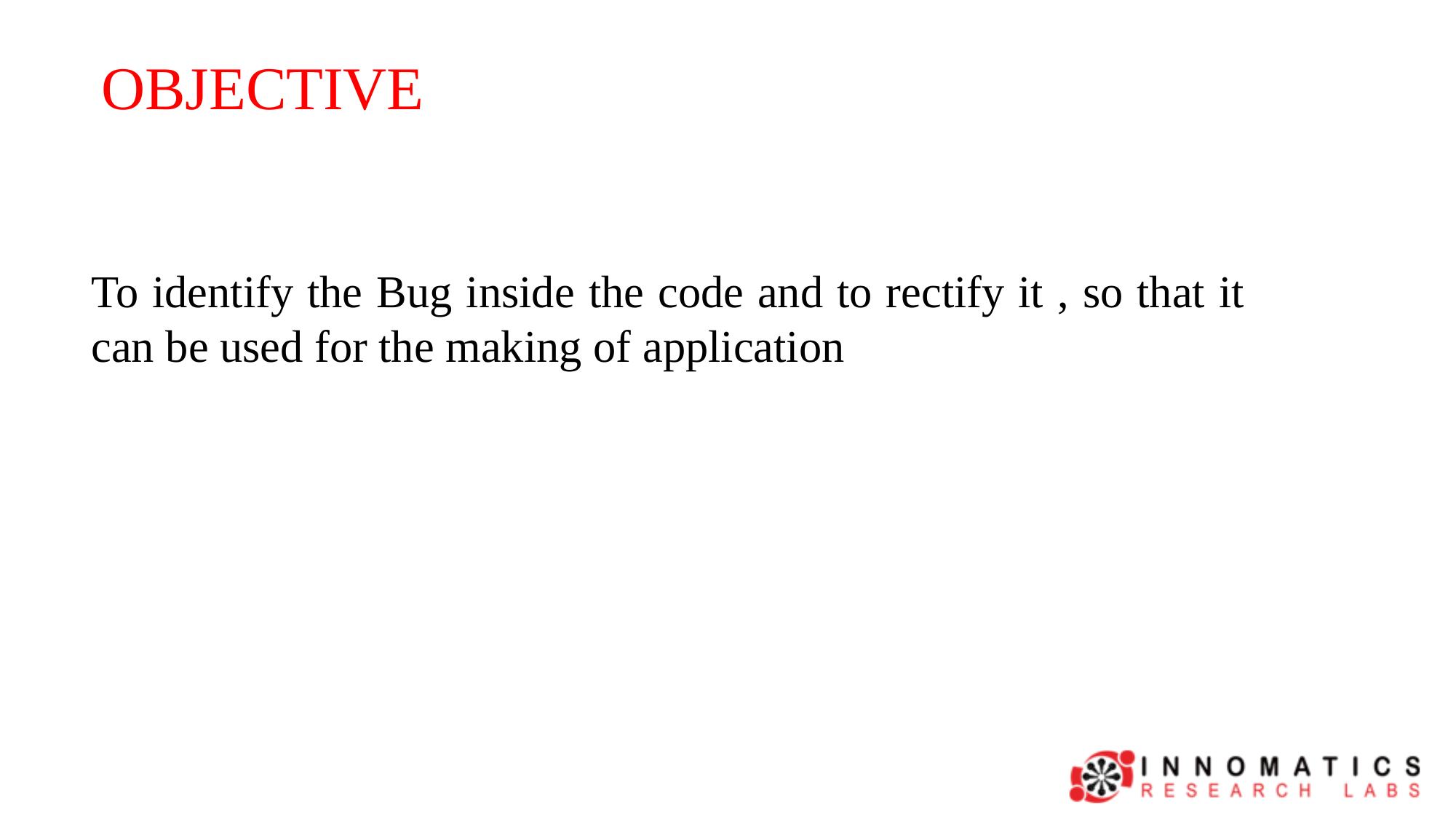

OBJECTIVE
To identify the Bug inside the code and to rectify it , so that it can be used for the making of application